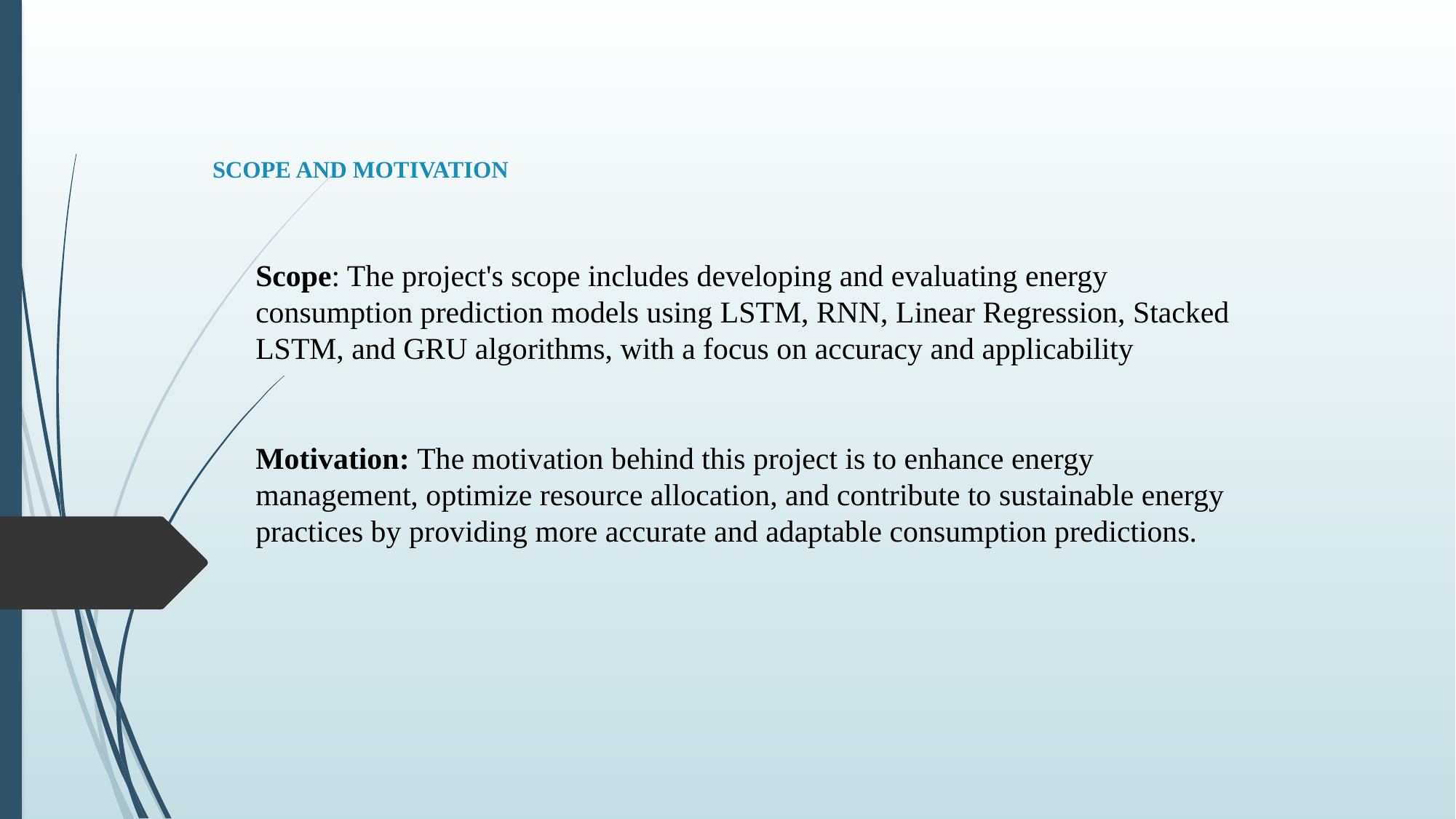

# SCOPE AND MOTIVATION
Scope: The project's scope includes developing and evaluating energy consumption prediction models using LSTM, RNN, Linear Regression, Stacked LSTM, and GRU algorithms, with a focus on accuracy and applicability

Motivation: The motivation behind this project is to enhance energy management, optimize resource allocation, and contribute to sustainable energy practices by providing more accurate and adaptable consumption predictions.